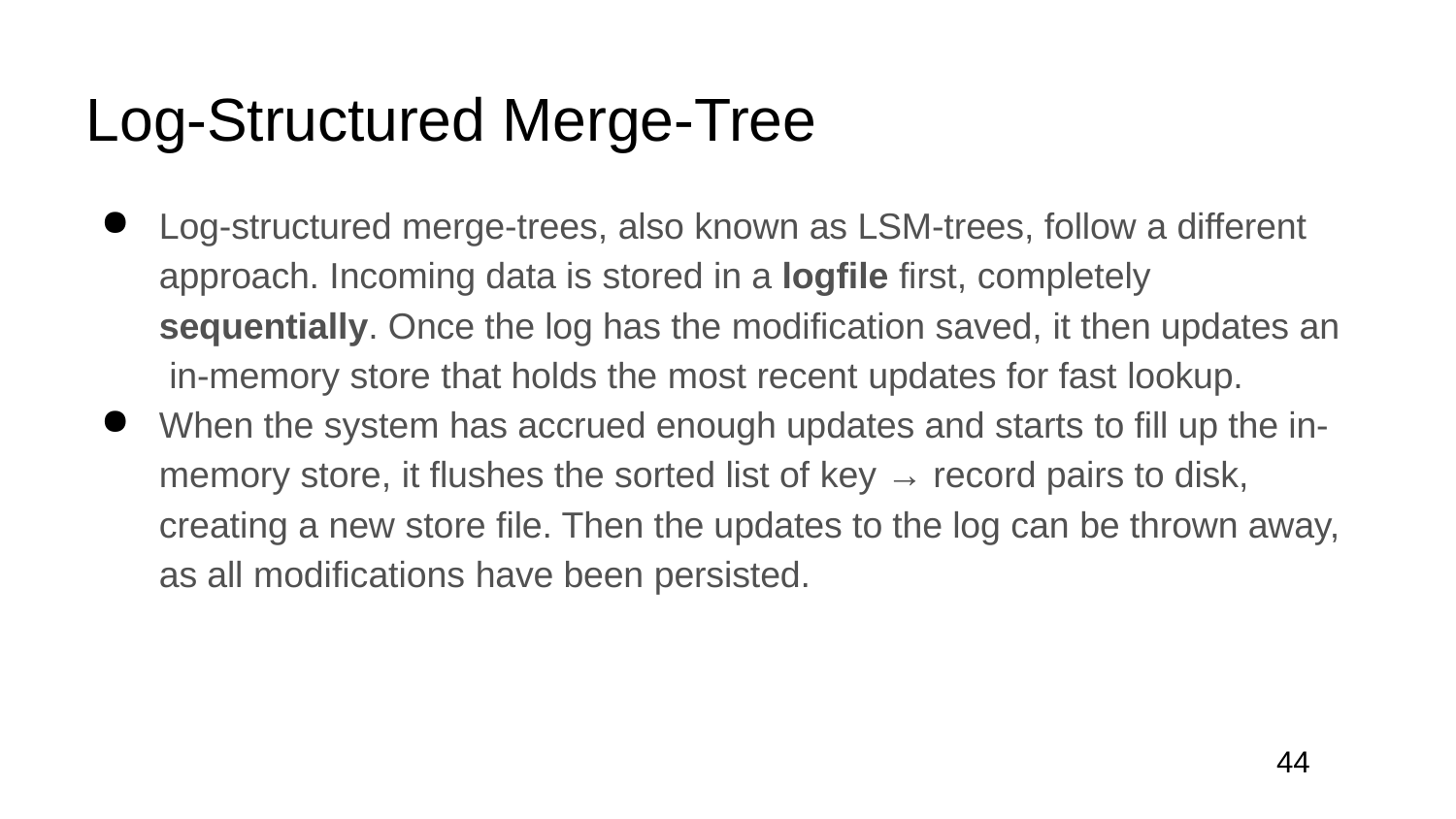

# Log-Structured Merge-Tree
Log-structured merge-trees, also known as LSM-trees, follow a different  approach. Incoming data is stored in a logfile first, completely  sequentially. Once the log has the modification saved, it then updates an  in-memory store that holds the most recent updates for fast lookup.
When the system has accrued enough updates and starts to fill up the in-  memory store, it flushes the sorted list of key → record pairs to disk,  creating a new store file. Then the updates to the log can be thrown away,  as all modifications have been persisted.
44